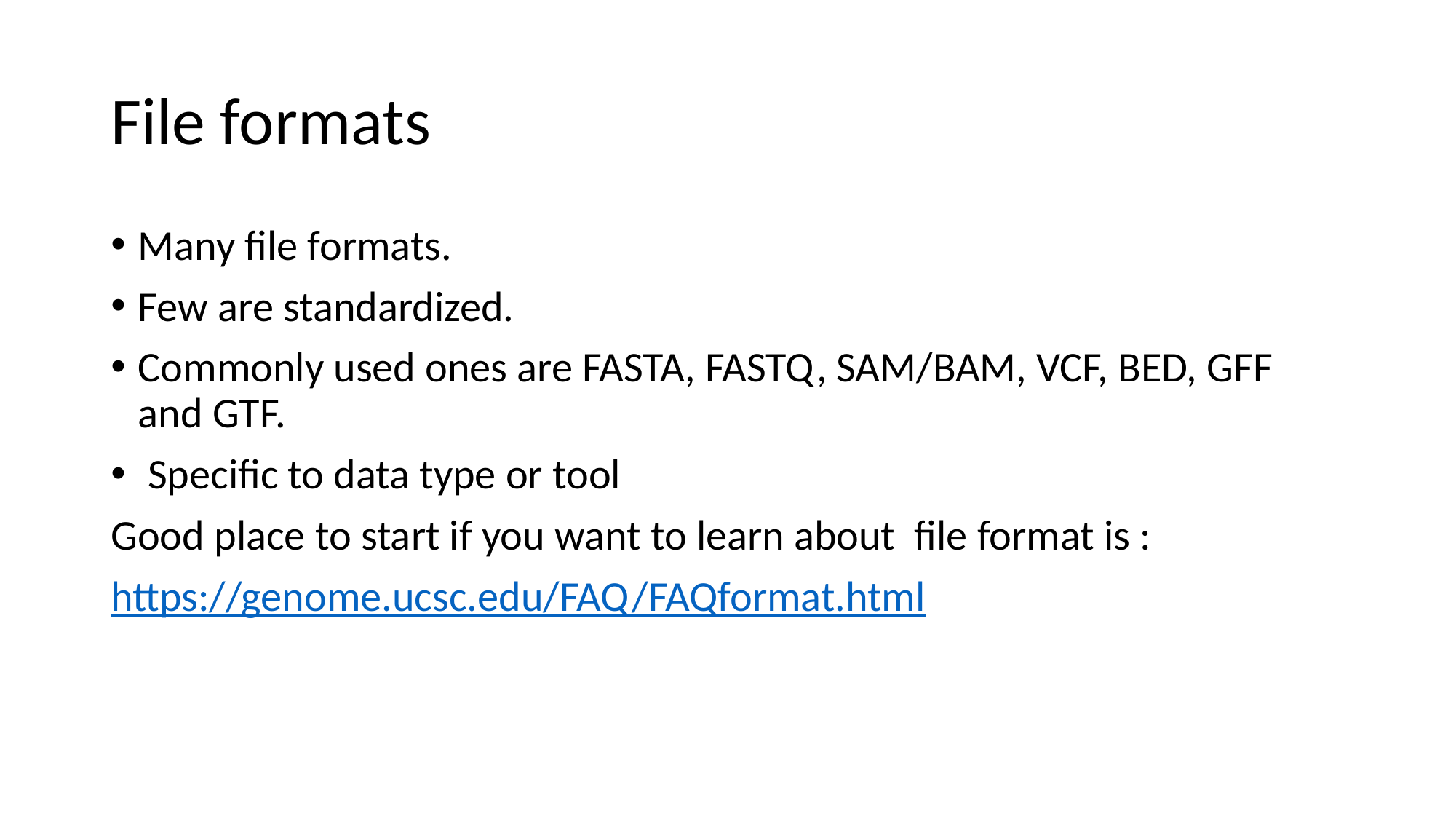

# File formats
Many file formats.
Few are standardized.
Commonly used ones are FASTA, FASTQ, SAM/BAM, VCF, BED, GFF and GTF.
 Specific to data type or tool
Good place to start if you want to learn about  file format is :
https://genome.ucsc.edu/FAQ/FAQformat.html